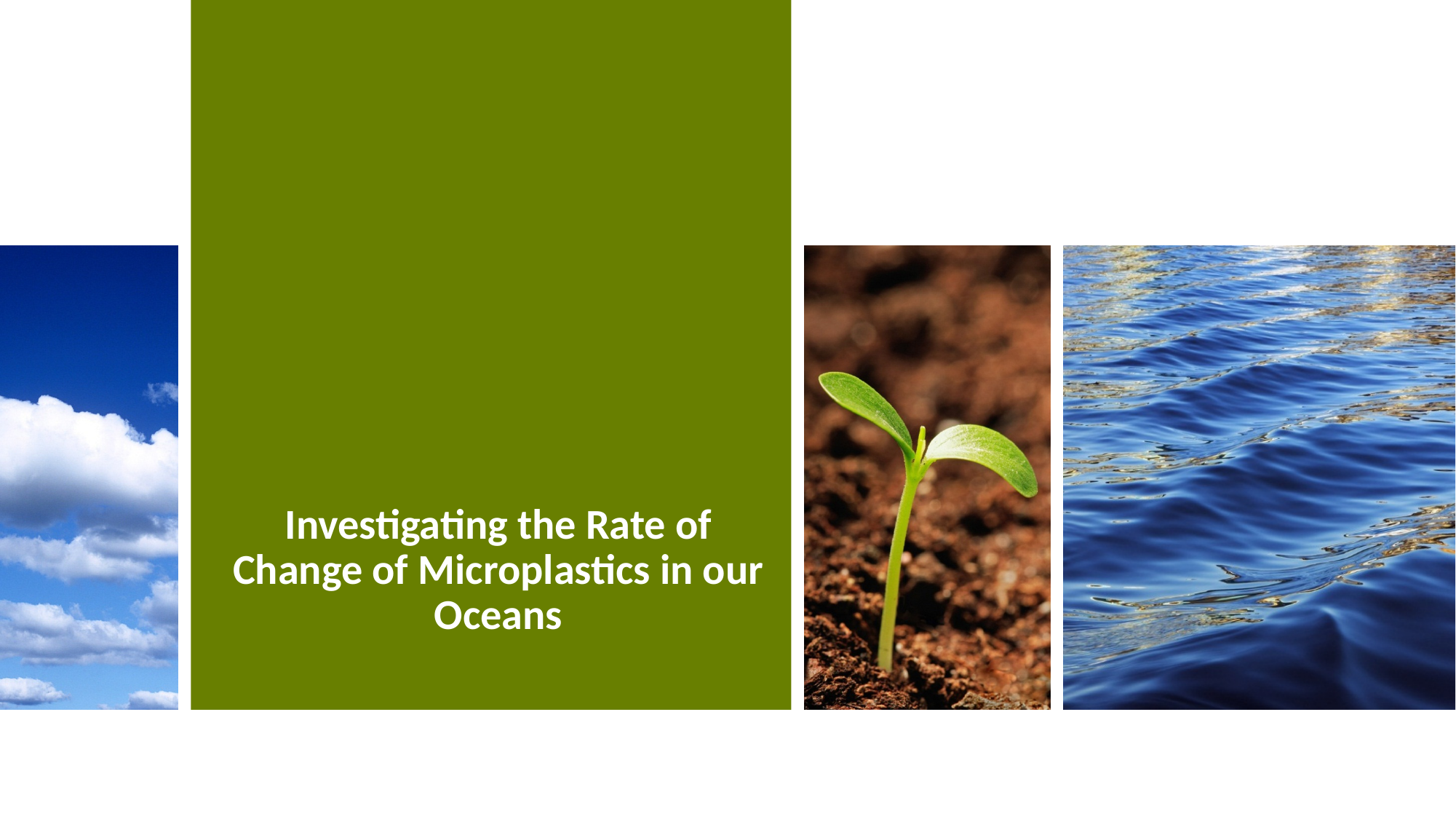

# Investigating the Rate of Change of Microplastics in our Oceans